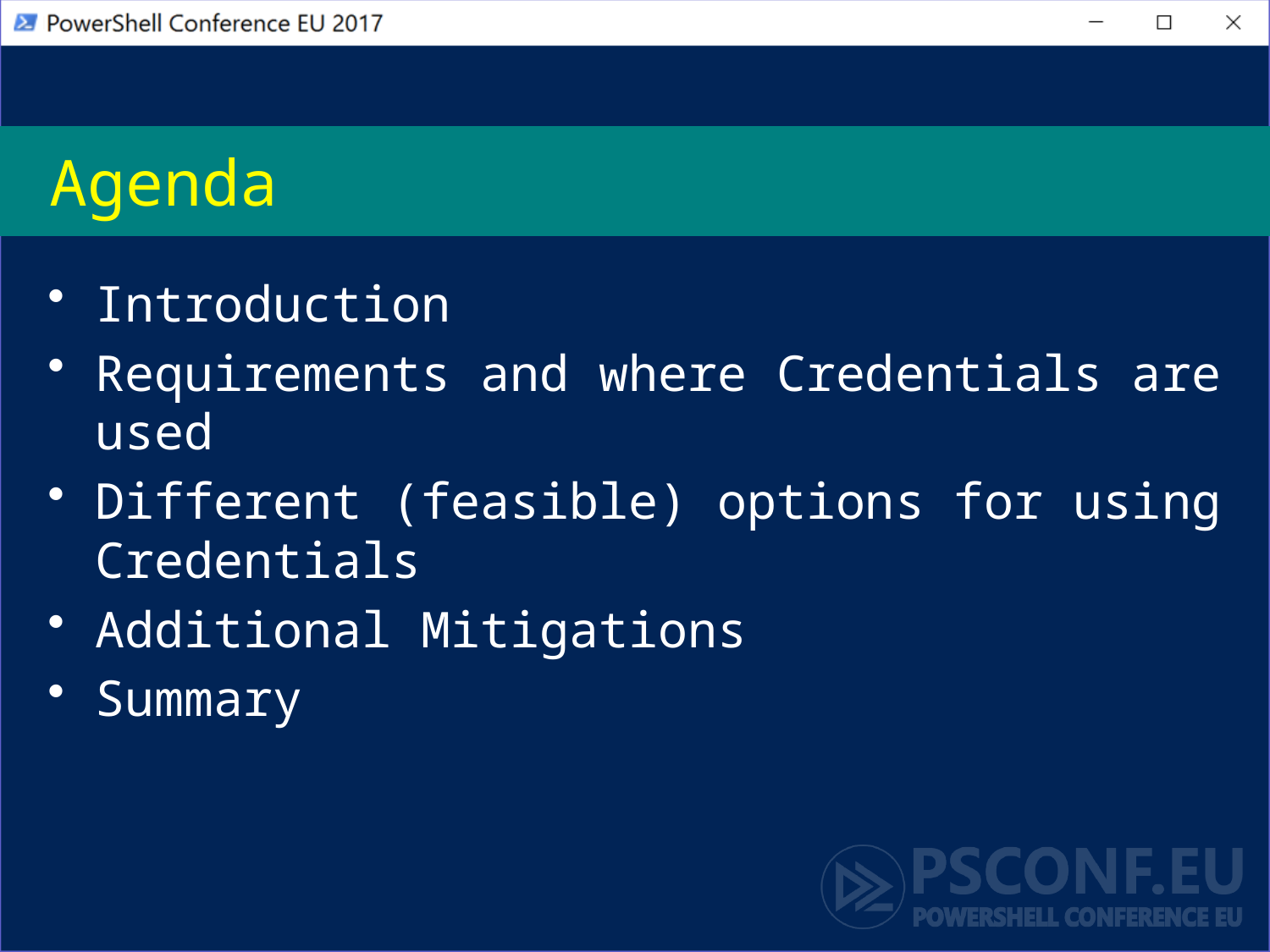

# Agenda
Introduction
Requirements and where Credentials are used
Different (feasible) options for using Credentials
Additional Mitigations
Summary